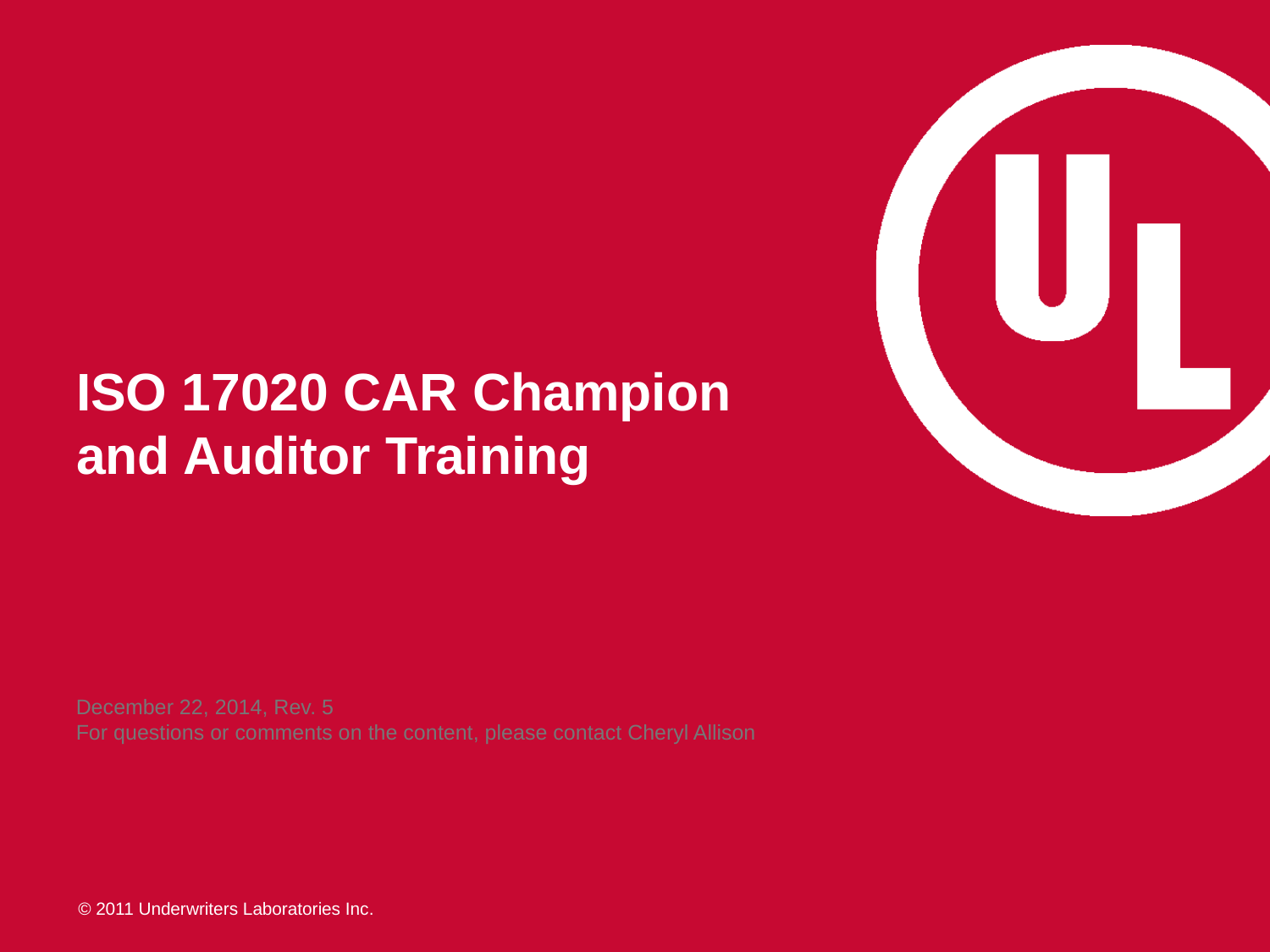

# ISO 17020 CAR Champion and Auditor Training

December 22, 2014, Rev. 5
For questions or comments on the content, please contact Cheryl Allison